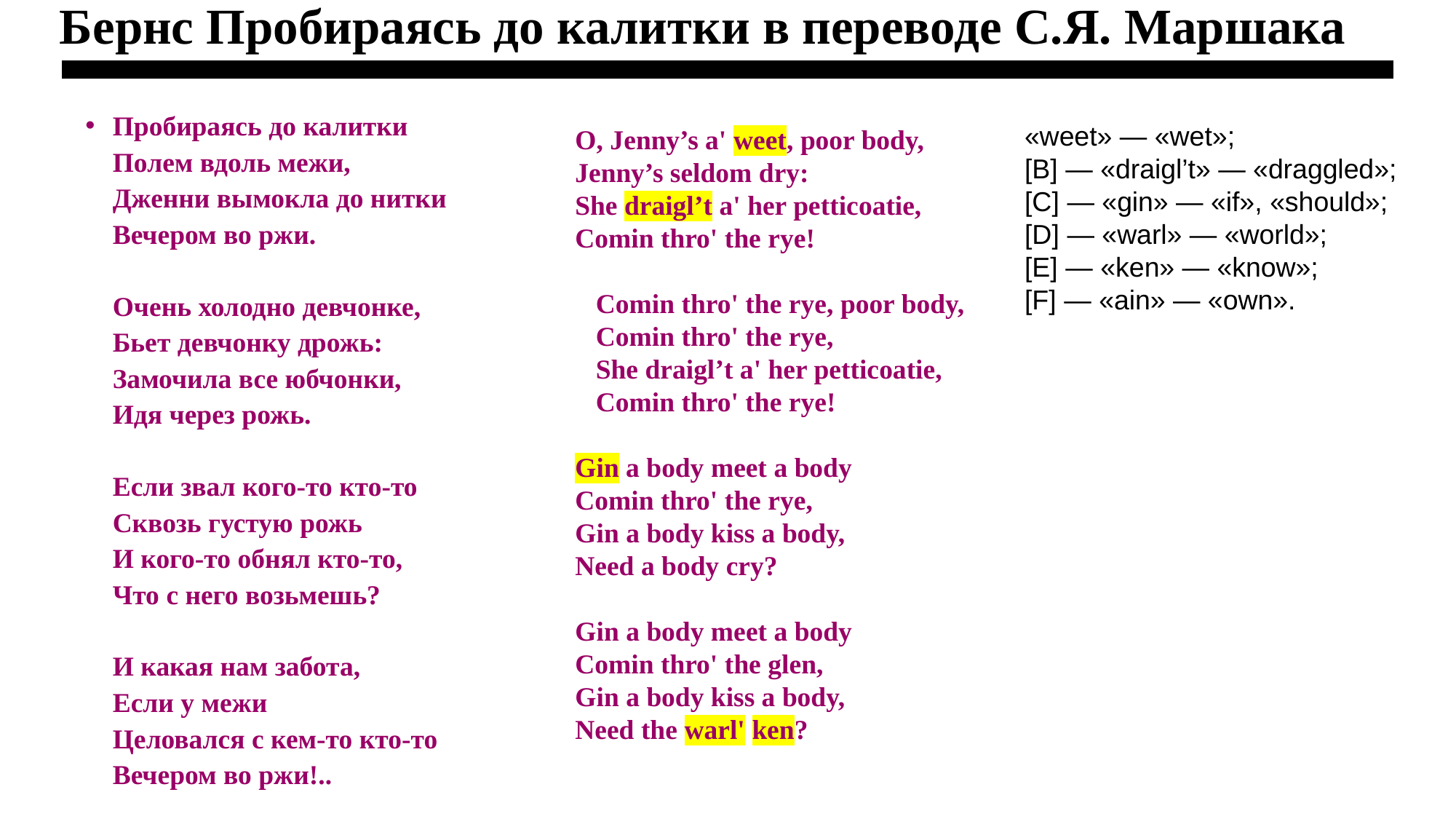

# Бернс Пробираясь до калитки в переводе С.Я. Маршака
Пробираясь до калитки
Полем вдоль межи,
Дженни вымокла до нитки
Вечером во ржи.
Очень холодно девчонке,
Бьет девчонку дрожь:
Замочила все юбчонки,
Идя через рожь.
Если звал кого-то кто-то
Сквозь густую рожь
И кого-то обнял кто-то,
Что с него возьмешь?
И какая нам забота,
Если у межи
Целовался с кем-то кто-то
Вечером во ржи!..
«weet» — «wet»;
[B] — «draigl’t» — «draggled»;
[C] — «gin» — «if», «should»;
[D] — «warl» — «world»;
[E] — «ken» — «know»;
[F] — «ain» — «own».
O, Jenny’s a' weet, poor body,
Jenny’s seldom dry:
She draigl’t a' her petticoatie,
Comin thro' the rye!

   Comin thro' the rye, poor body,
   Comin thro' the rye,
   She draigl’t a' her petticoatie,
   Comin thro' the rye!

Gin a body meet a body
Comin thro' the rye,
Gin a body kiss a body,
Need a body cry?

Gin a body meet a body
Comin thro' the glen,
Gin a body kiss a body,
Need the warl' ken?